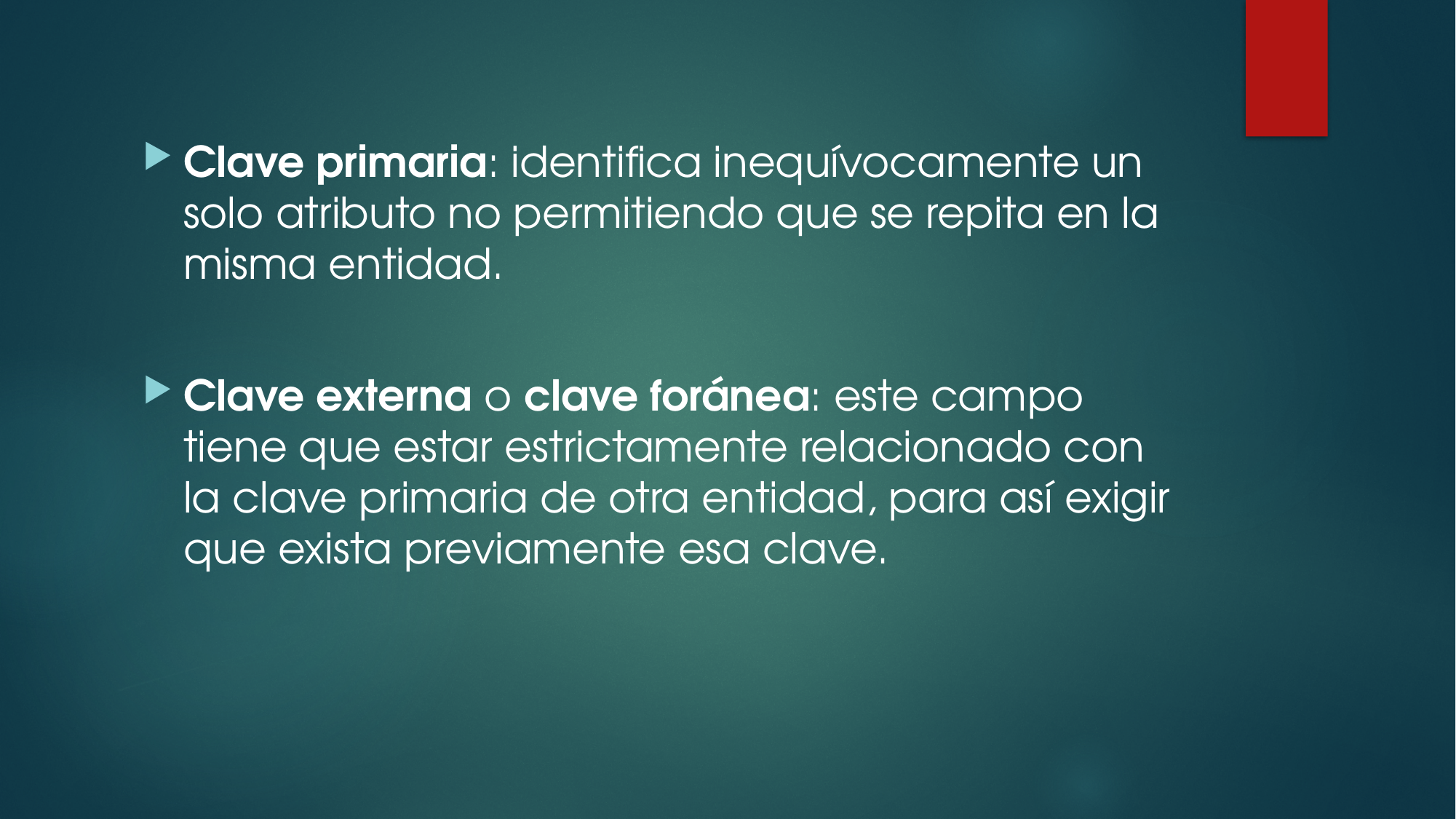

Clave primaria: identifica inequívocamente un solo atributo no permitiendo que se repita en la misma entidad.

Clave externa o clave foránea: este campo tiene que estar estrictamente relacionado con la clave primaria de otra entidad, para así exigir que exista previamente esa clave.